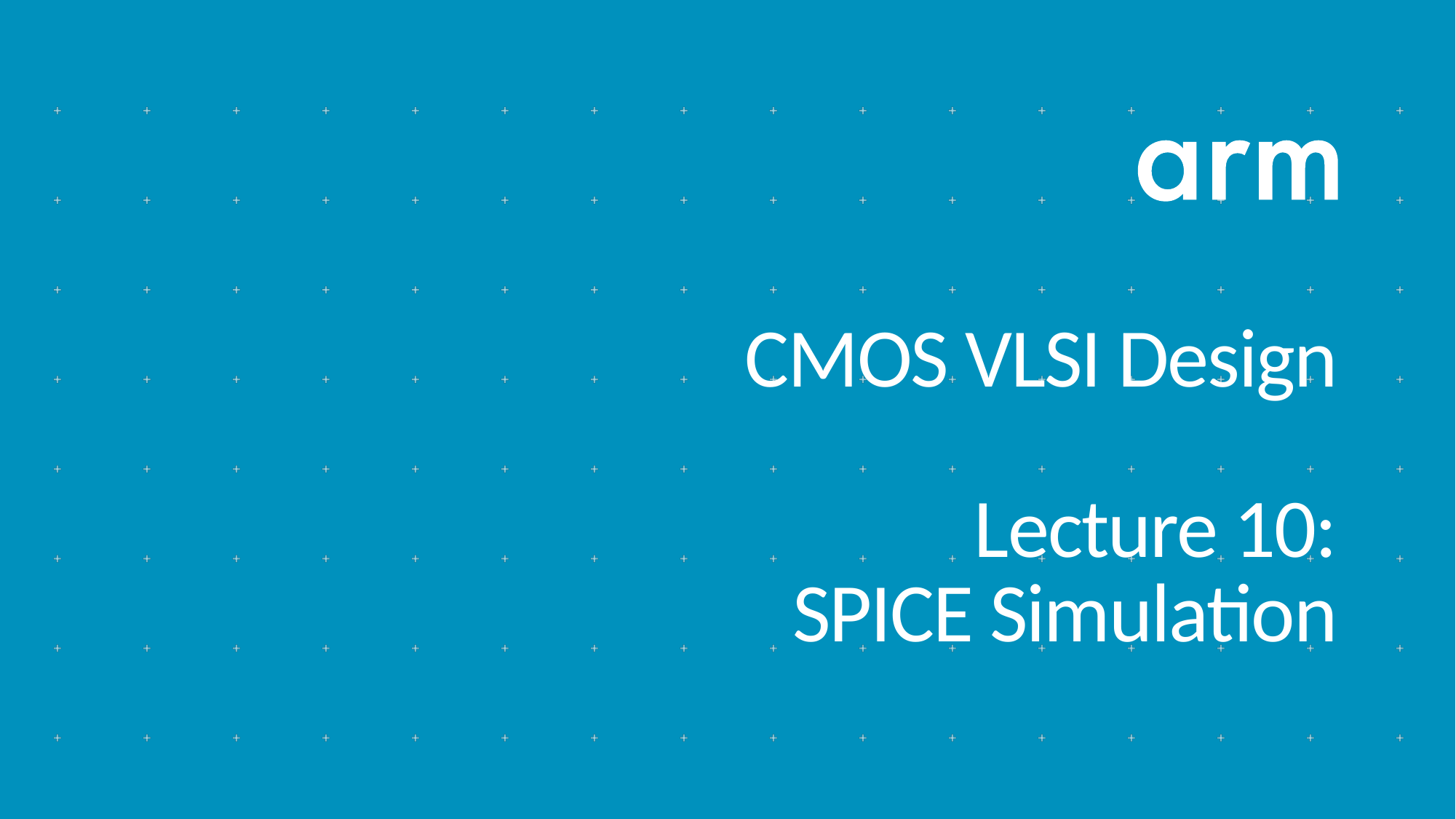

# CMOS VLSI Design Lecture 10: SPICE Simulation